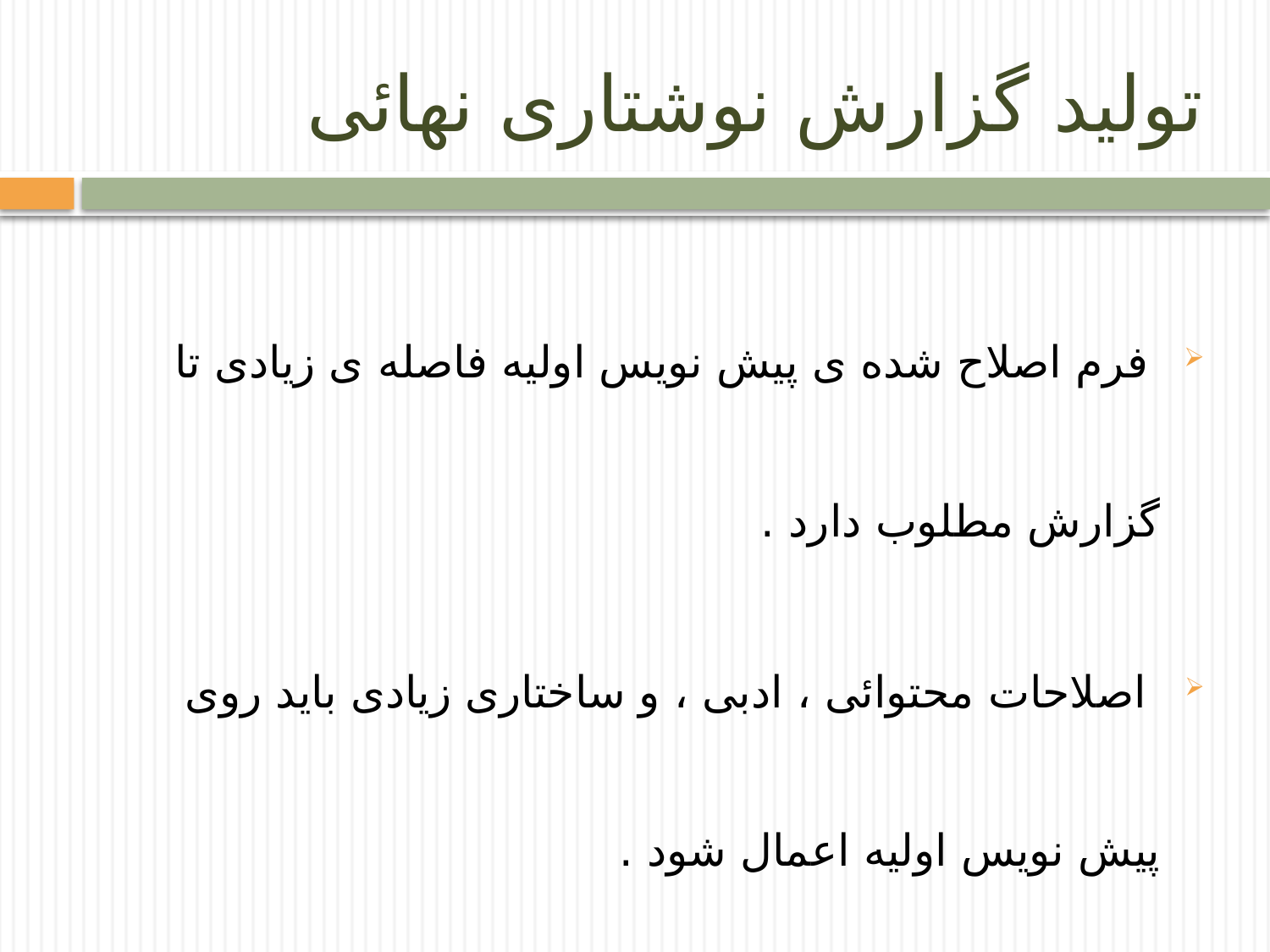

# تولید گزارش نوشتاری نهائی
 فرم اصلاح شده ی پیش نویس اولیه فاصله ی زیادی تا گزارش مطلوب دارد .
 اصلاحات محتوائی ، ادبی ، و ساختاری زیادی باید روی پیش نویس اولیه اعمال شود .